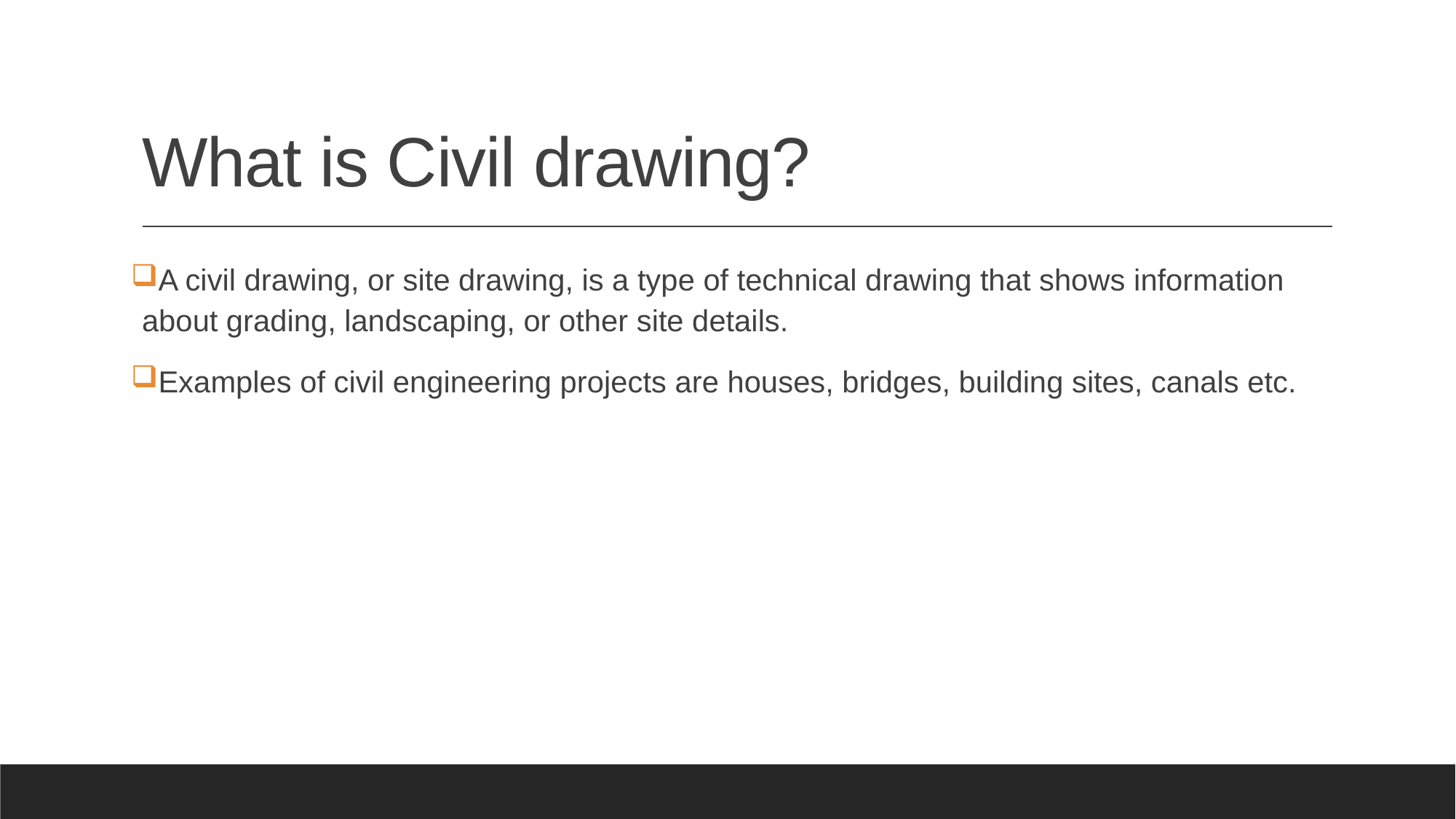

# What is Civil drawing?
A civil drawing, or site drawing, is a type of technical drawing that shows information about grading, landscaping, or other site details.
Examples of civil engineering projects are houses, bridges, building sites, canals etc.